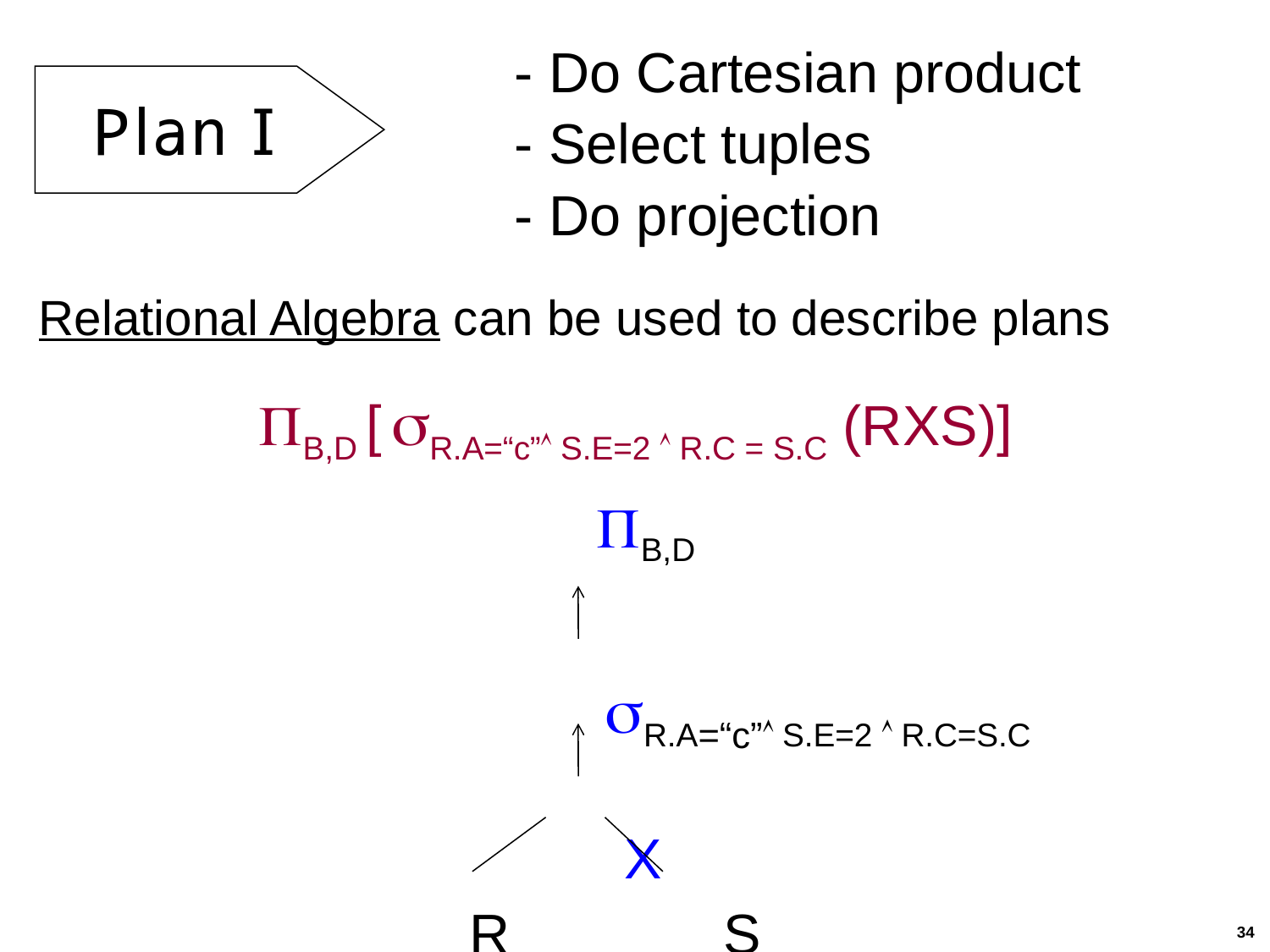

- Do Cartesian product
				- Select tuples
				- Do projection
Plan I
Relational Algebra can be used to describe plans
ΠB,D [ σR.A=“c”∧ S.E=2 ∧ R.C = S.C (RXS)]

				ΠB,D

				 σR.A=“c”∧ S.E=2 ∧ R.C=S.C

				 X
			R		S

34